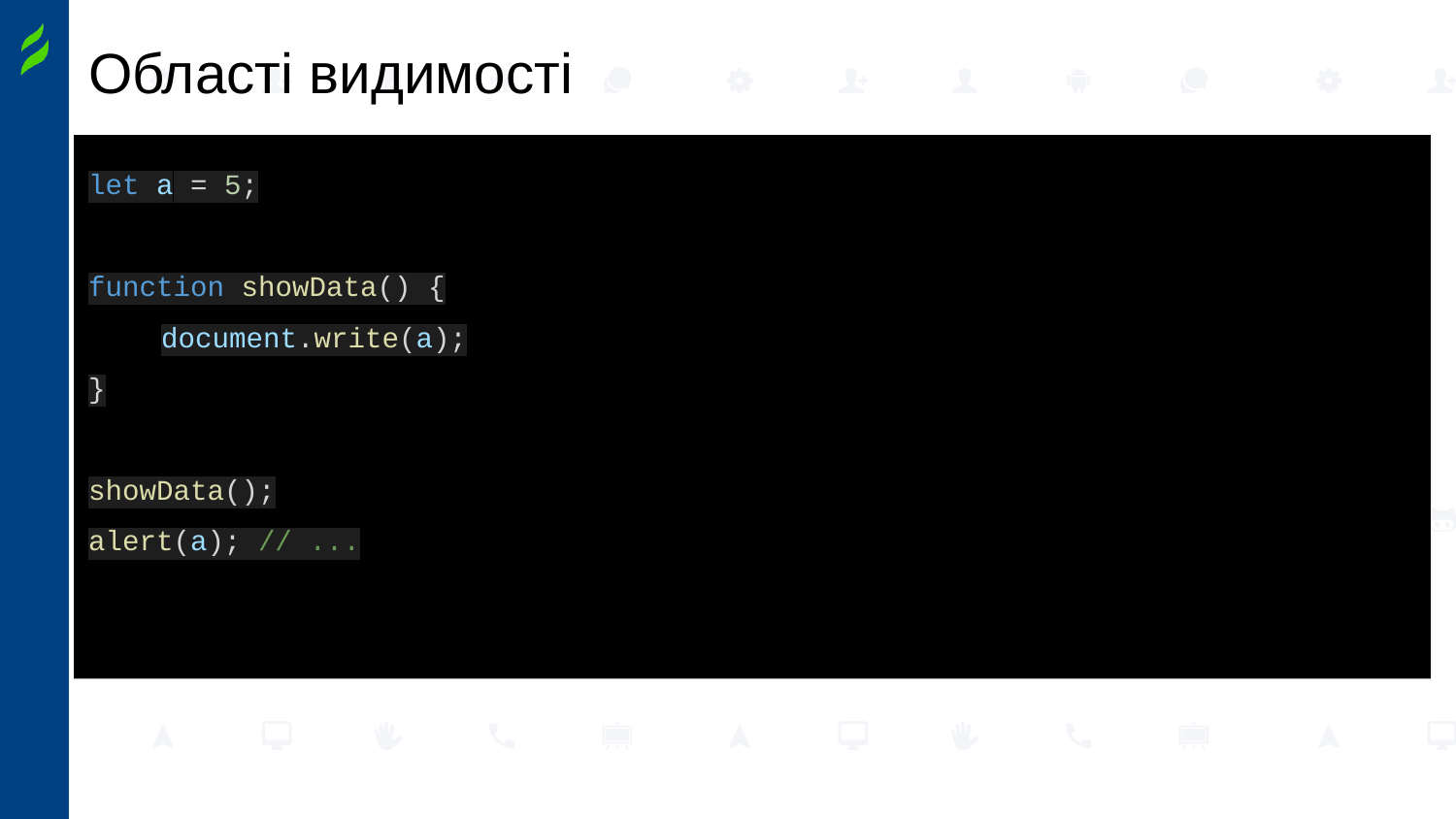

# Області видимості
let a = 5;

function showData() {
document.write(a);
}

showData();
alert(a); // ...